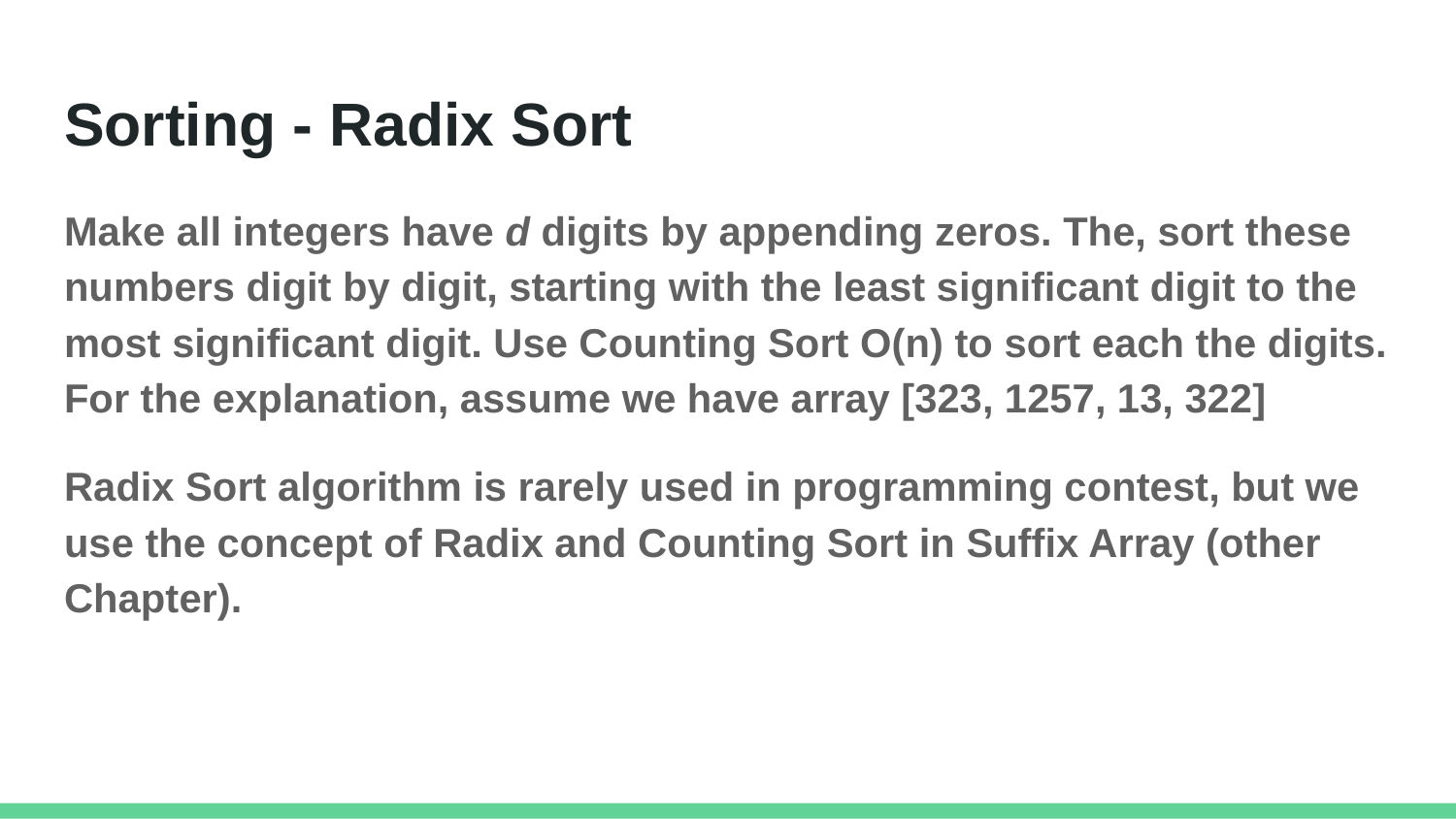

# Sorting - Radix Sort
Make all integers have d digits by appending zeros. The, sort these numbers digit by digit, starting with the least significant digit to the most significant digit. Use Counting Sort O(n) to sort each the digits. For the explanation, assume we have array [323, 1257, 13, 322]
Radix Sort algorithm is rarely used in programming contest, but we use the concept of Radix and Counting Sort in Suffix Array (other Chapter).